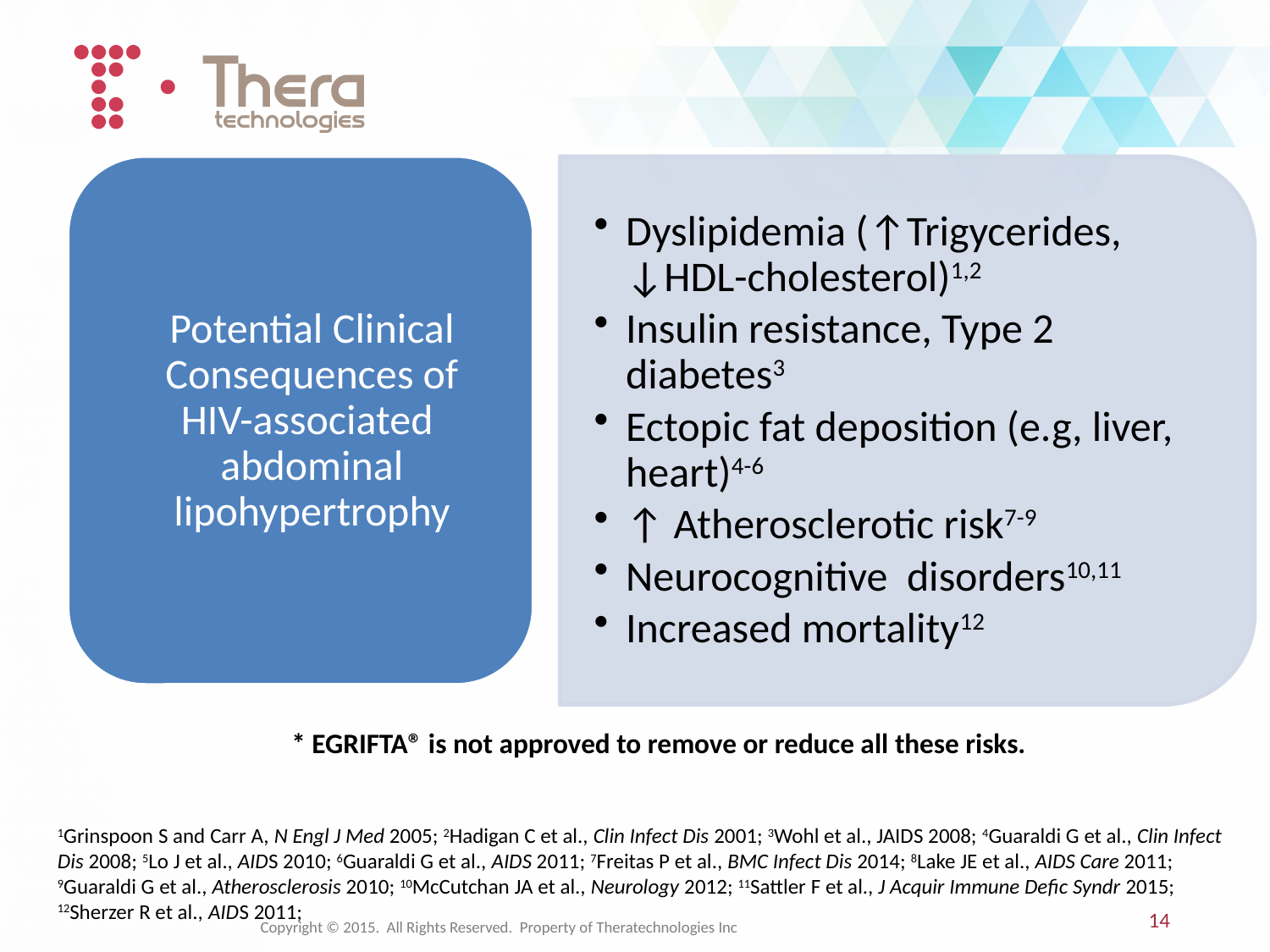

Dyslipidemia (↑Trigycerides, ↓HDL-cholesterol)1,2
Insulin resistance, Type 2 diabetes3
Ectopic fat deposition (e.g, liver, heart)4-6
↑ Atherosclerotic risk7-9
Neurocognitive  disorders10,11
Increased mortality12
Potential Clinical Consequences of HIV-associated  abdominal lipohypertrophy
* EGRIFTA® is not approved to remove or reduce all these risks.
1Grinspoon S and Carr A, N Engl J Med 2005; 2Hadigan C et al., Clin Infect Dis 2001; 3Wohl et al., JAIDS 2008; 4Guaraldi G et al., Clin Infect Dis 2008; 5Lo J et al., AIDS 2010; 6Guaraldi G et al., AIDS 2011; 7Freitas P et al., BMC Infect Dis 2014; 8Lake JE et al., AIDS Care 2011; 9Guaraldi G et al., Atherosclerosis 2010; 10McCutchan JA et al., Neurology 2012; 11Sattler F et al., J Acquir Immune Defic Syndr 2015;  12Sherzer R et al., AIDS 2011;
14
Copyright © 2015.  All Rights Reserved.  Property of Theratechnologies Inc